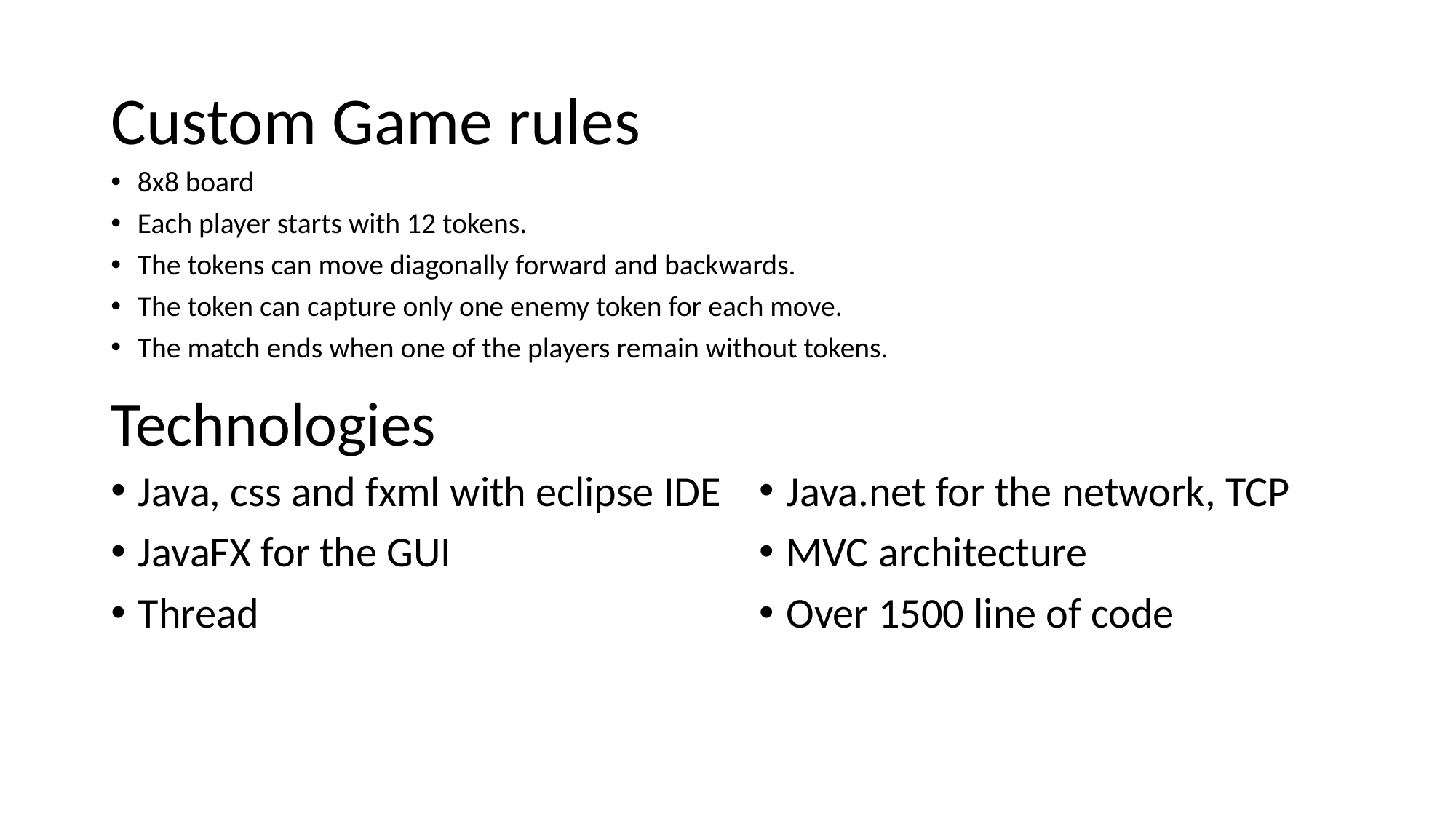

# Custom Game rules
8x8 board
Each player starts with 12 tokens.
The tokens can move diagonally forward and backwards.
The token can capture only one enemy token for each move.
The match ends when one of the players remain without tokens.
Technologies
Java.net for the network, TCP
MVC architecture
Over 1500 line of code
Java, css and fxml with eclipse IDE
JavaFX for the GUI
Thread